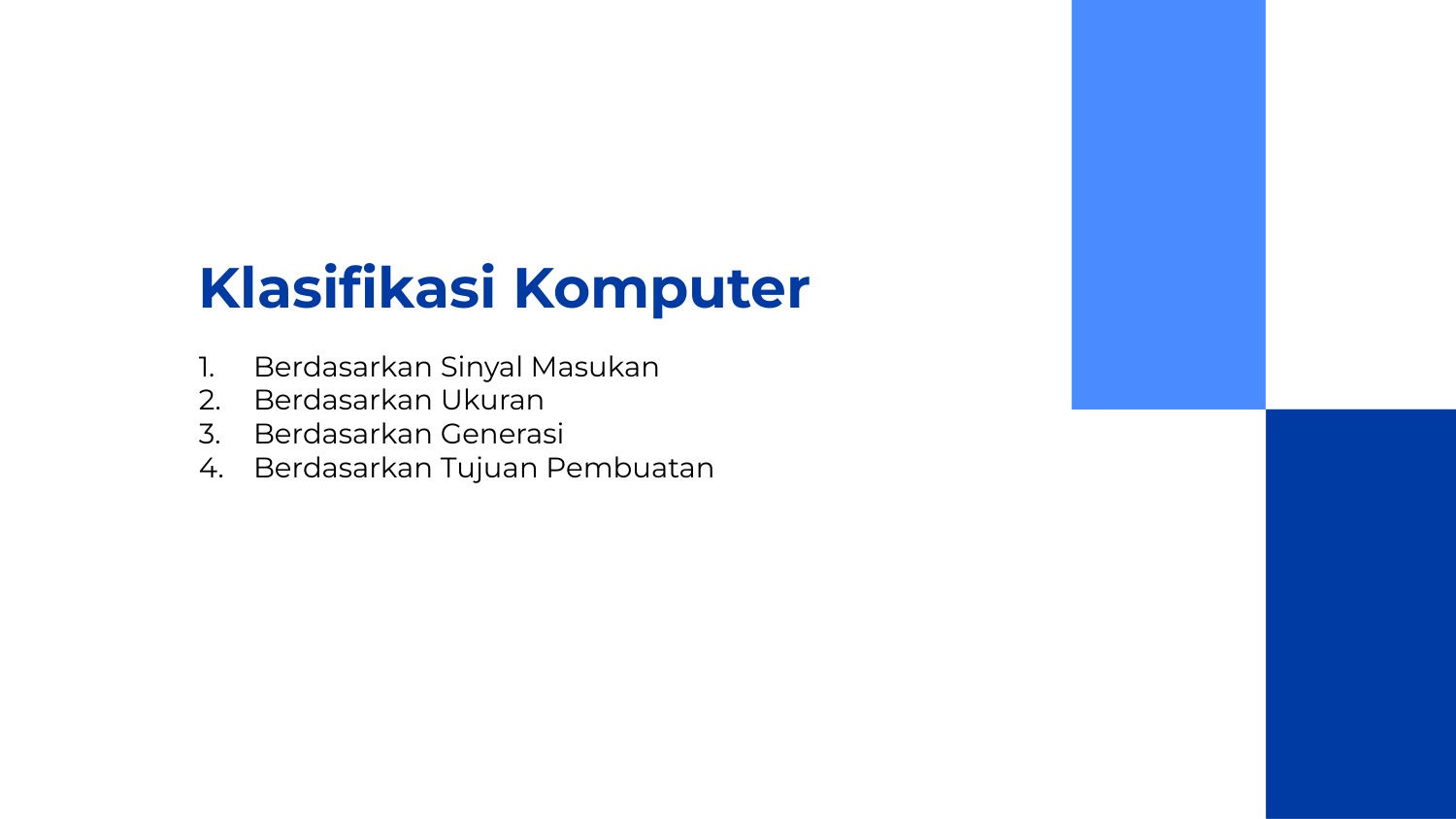

# Klasifikasi Komputer
Berdasarkan Sinyal Masukan
Berdasarkan Ukuran
Berdasarkan Generasi
Berdasarkan Tujuan Pembuatan